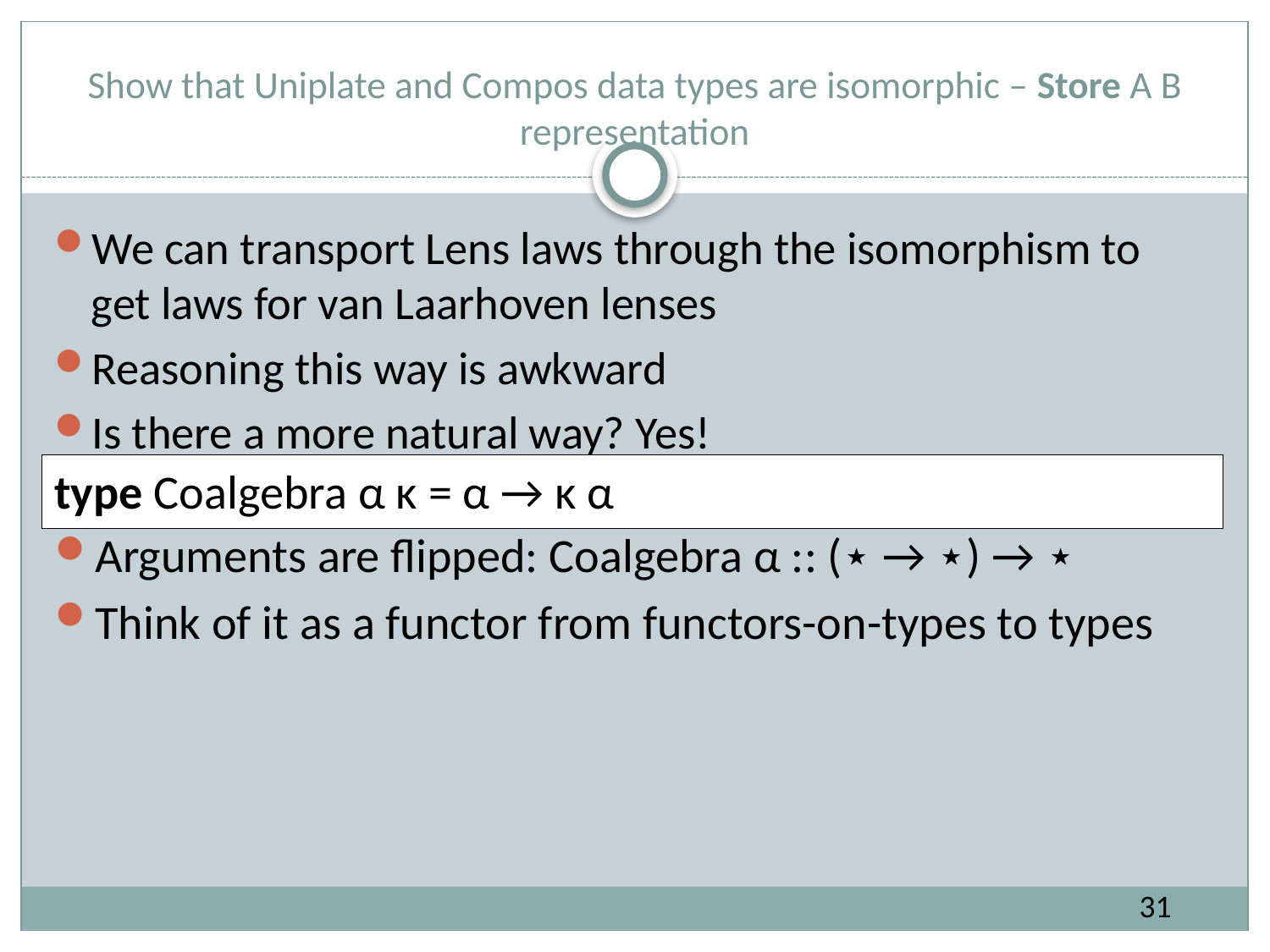

# Show that Uniplate and Compos data types are isomorphic – Store A B representation
We can transport Lens laws through the isomorphism to get laws for van Laarhoven lenses
Reasoning this way is awkward
Is there a more natural way? Yes!

type Coalgebra α κ = α → κ α
Arguments are flipped: Coalgebra α :: (⋆ → ⋆) → ⋆
Think of it as a functor from functors-on-types to types